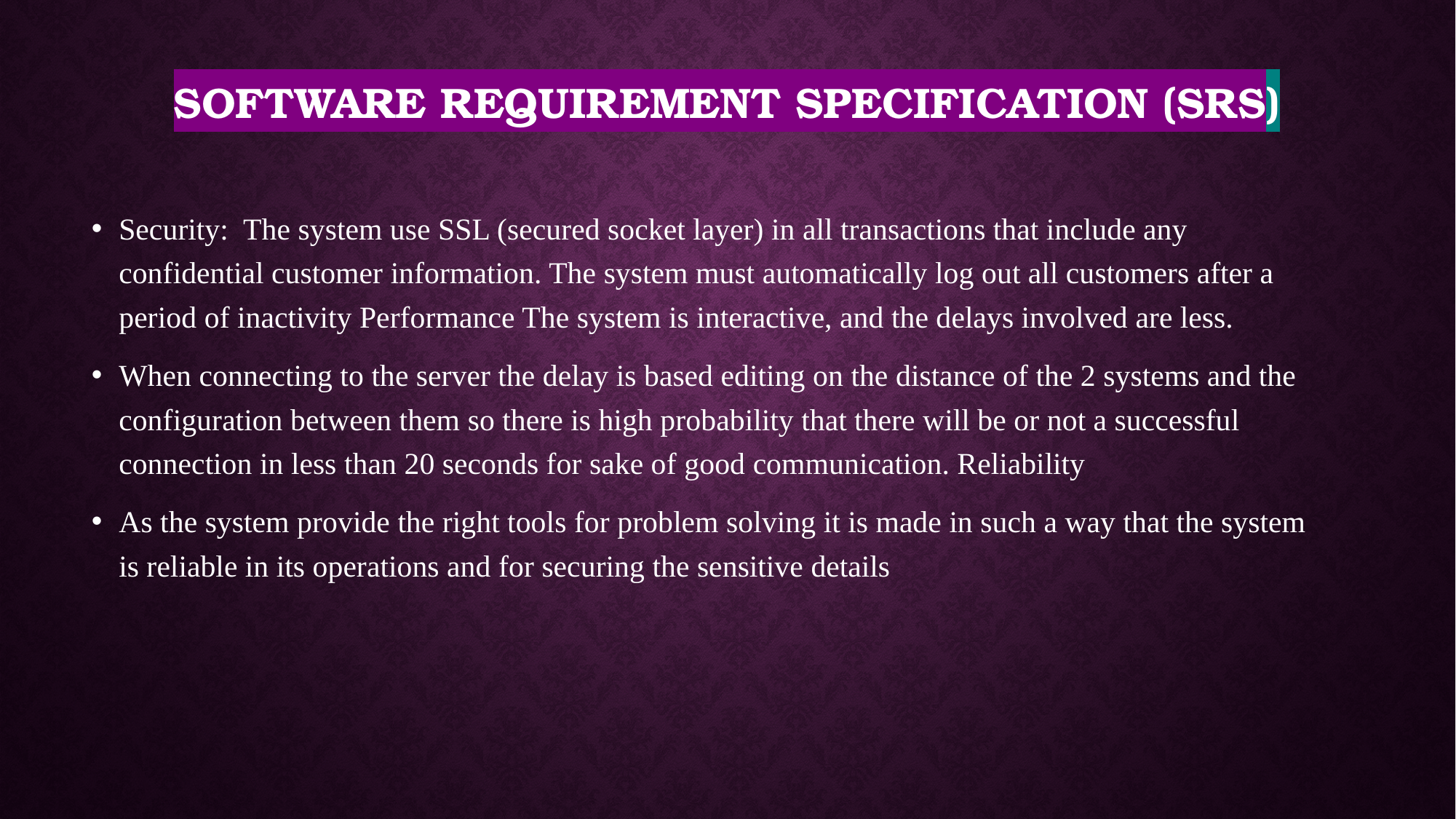

# SOFTWARE REQUIREMENT SPECIFICATION (SRS)
Security:  The system use SSL (secured socket layer) in all transactions that include any confidential customer information. The system must automatically log out all customers after a period of inactivity Performance The system is interactive, and the delays involved are less.
When connecting to the server the delay is based editing on the distance of the 2 systems and the configuration between them so there is high probability that there will be or not a successful connection in less than 20 seconds for sake of good communication. Reliability
As the system provide the right tools for problem solving it is made in such a way that the system is reliable in its operations and for securing the sensitive details